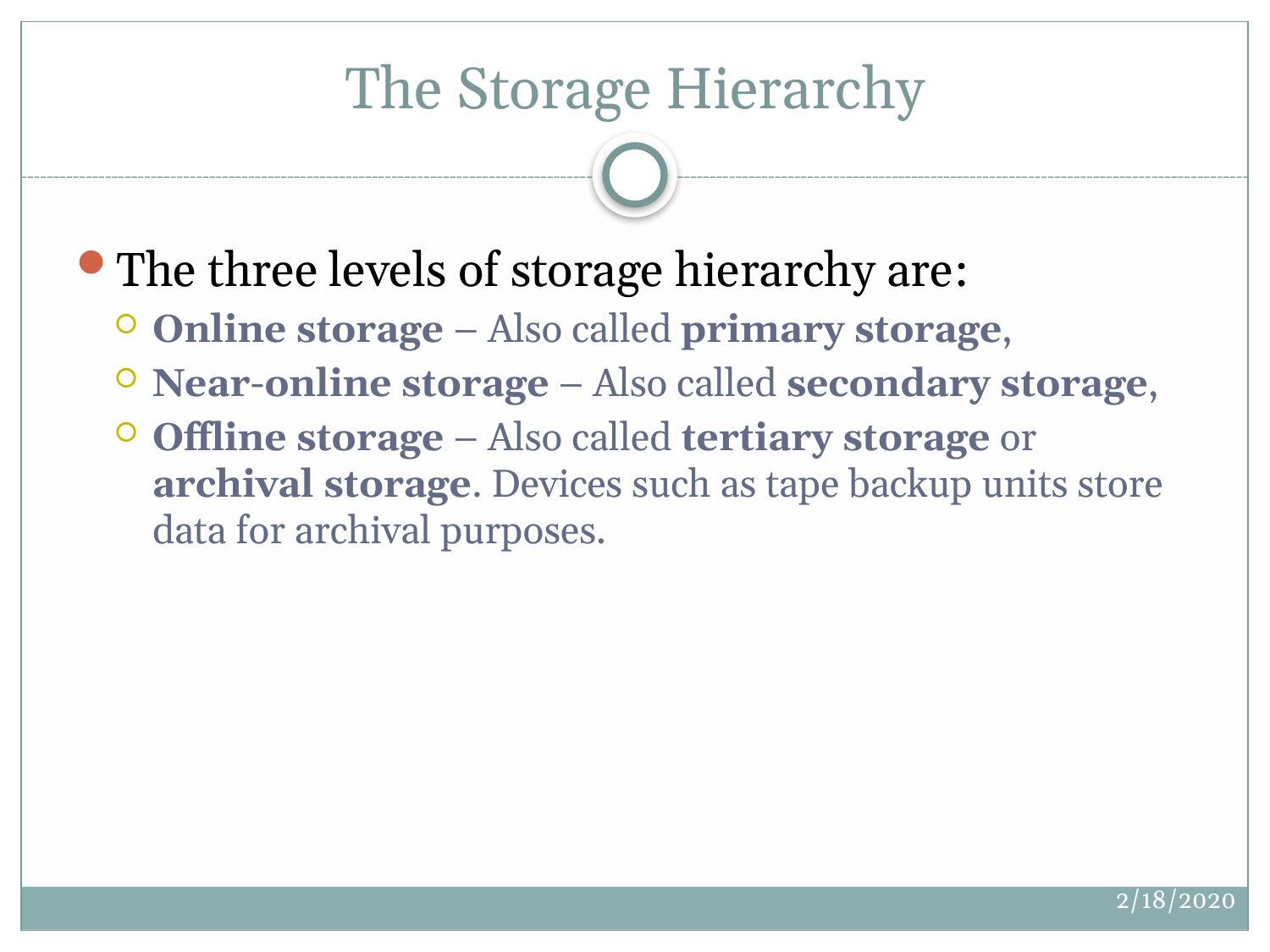

The Storage Hierarchy
The three levels of storage hierarchy are:
Online storage – Also called primary storage,
Near-online storage – Also called secondary storage,
Offline storage – Also called tertiary storage or archival storage. Devices such as tape backup units store data for archival purposes.
2/18/2020